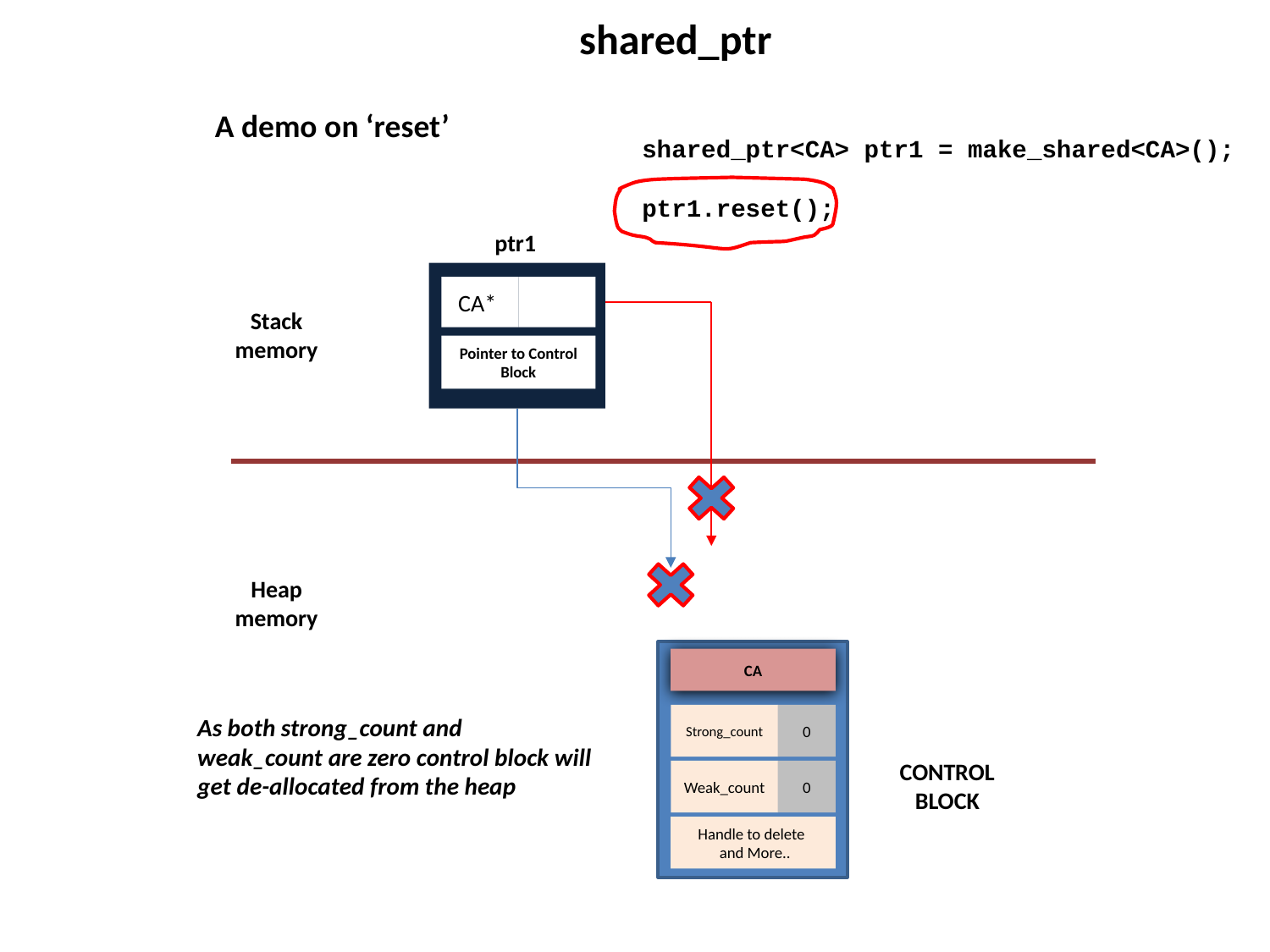

shared_ptr
A demo on ‘reset’
shared_ptr<CA> ptr1 = make_shared<CA>();

ptr1.reset();

ptr1

CA*

Pointer to Control Block
Stack memory

Heap memory

CA
Strong_count
0
Weak_count
0
Handle to delete
 and More..
As both strong_count and weak_count are zero control block will get de-allocated from the heap
CONTROL BLOCK